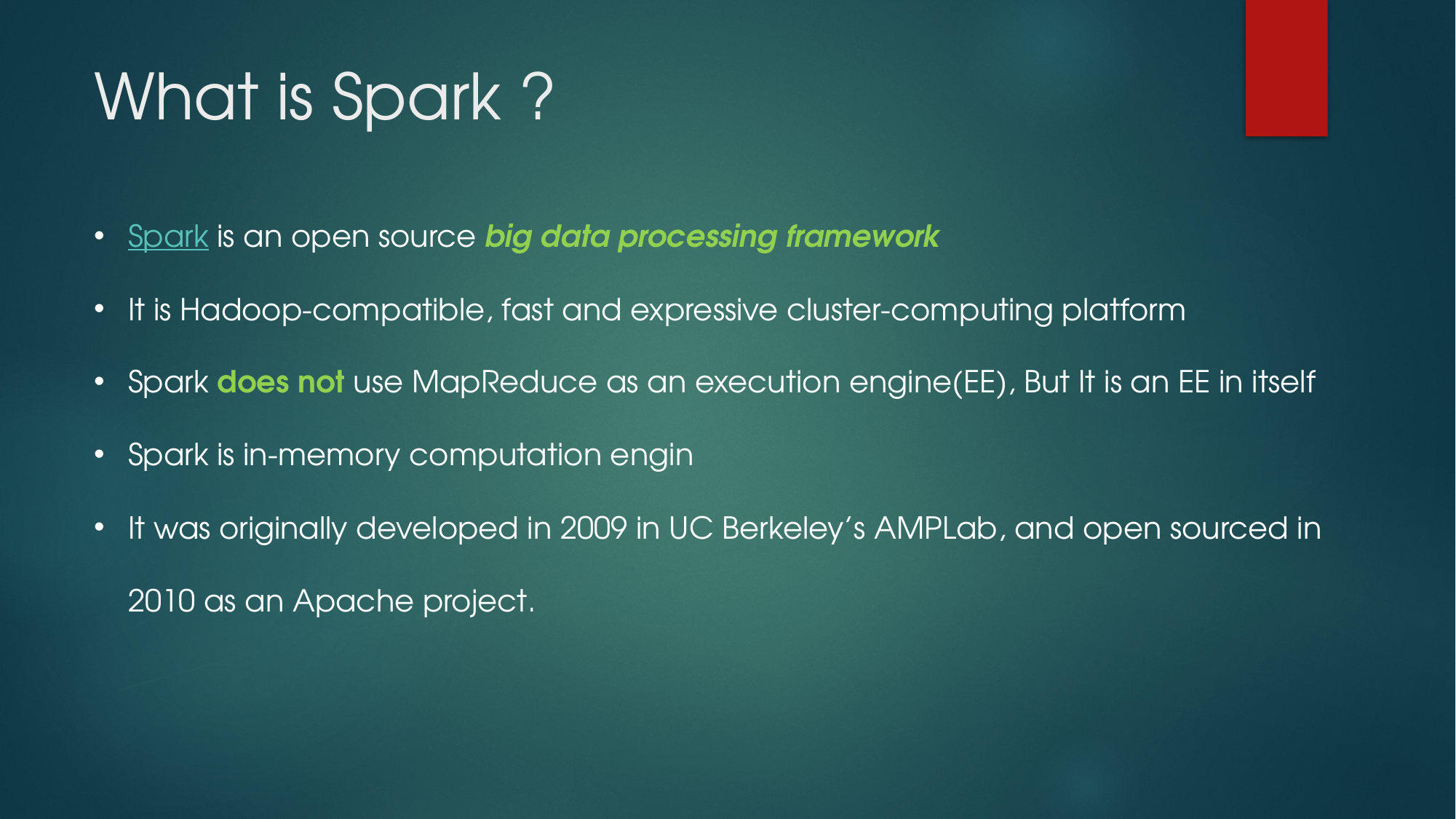

# What is Spark ?
Spark is an open source big data processing framework
It is Hadoop-compatible, fast and expressive cluster-computing platform
Spark does not use MapReduce as an execution engine(EE), But It is an EE in itself
Spark is in-memory computation engin
It was originally developed in 2009 in UC Berkeley’s AMPLab, and open sourced in 2010 as an Apache project.